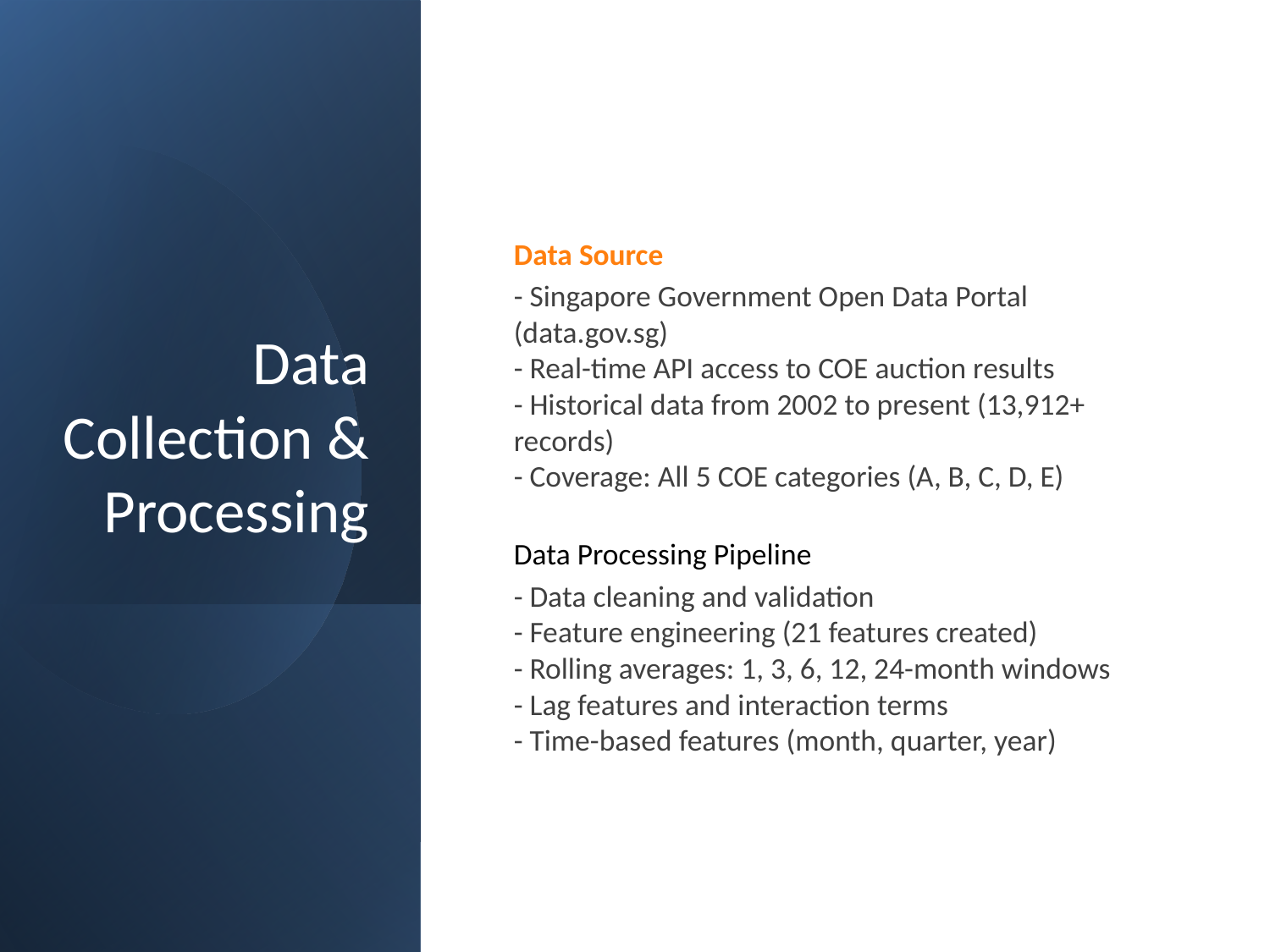

# Data Collection & Processing

Data Source
- Singapore Government Open Data Portal (data.gov.sg)
- Real-time API access to COE auction results
- Historical data from 2002 to present (13,912+ records)
- Coverage: All 5 COE categories (A, B, C, D, E)
Data Processing Pipeline
- Data cleaning and validation
- Feature engineering (21 features created)
- Rolling averages: 1, 3, 6, 12, 24-month windows
- Lag features and interaction terms
- Time-based features (month, quarter, year)